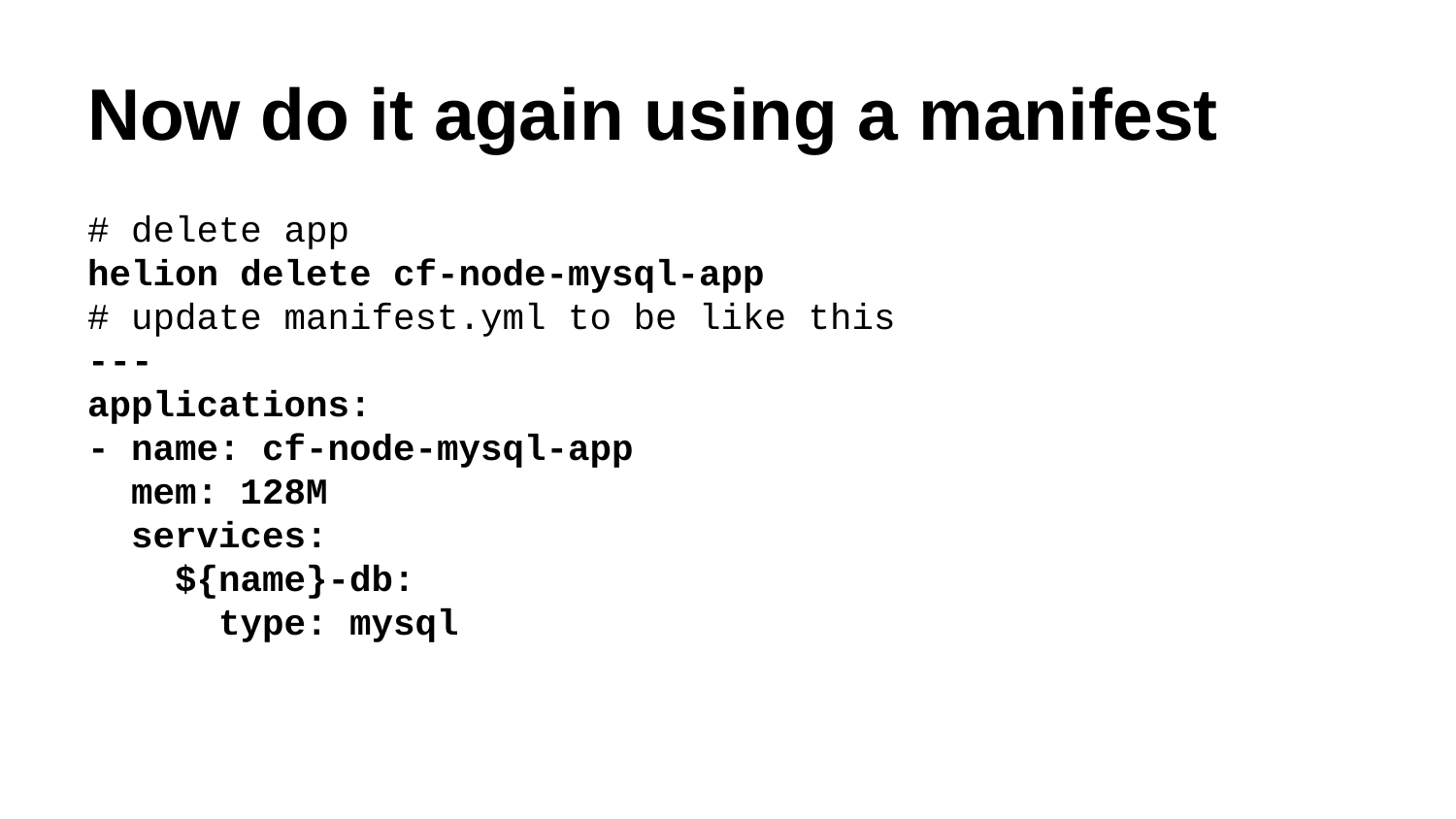

# Now do it again using a manifest
# delete app
helion delete cf-node-mysql-app
# update manifest.yml to be like this
---
applications:
- name: cf-node-mysql-app
  mem: 128M
  services:
    ${name}-db:
      type: mysql